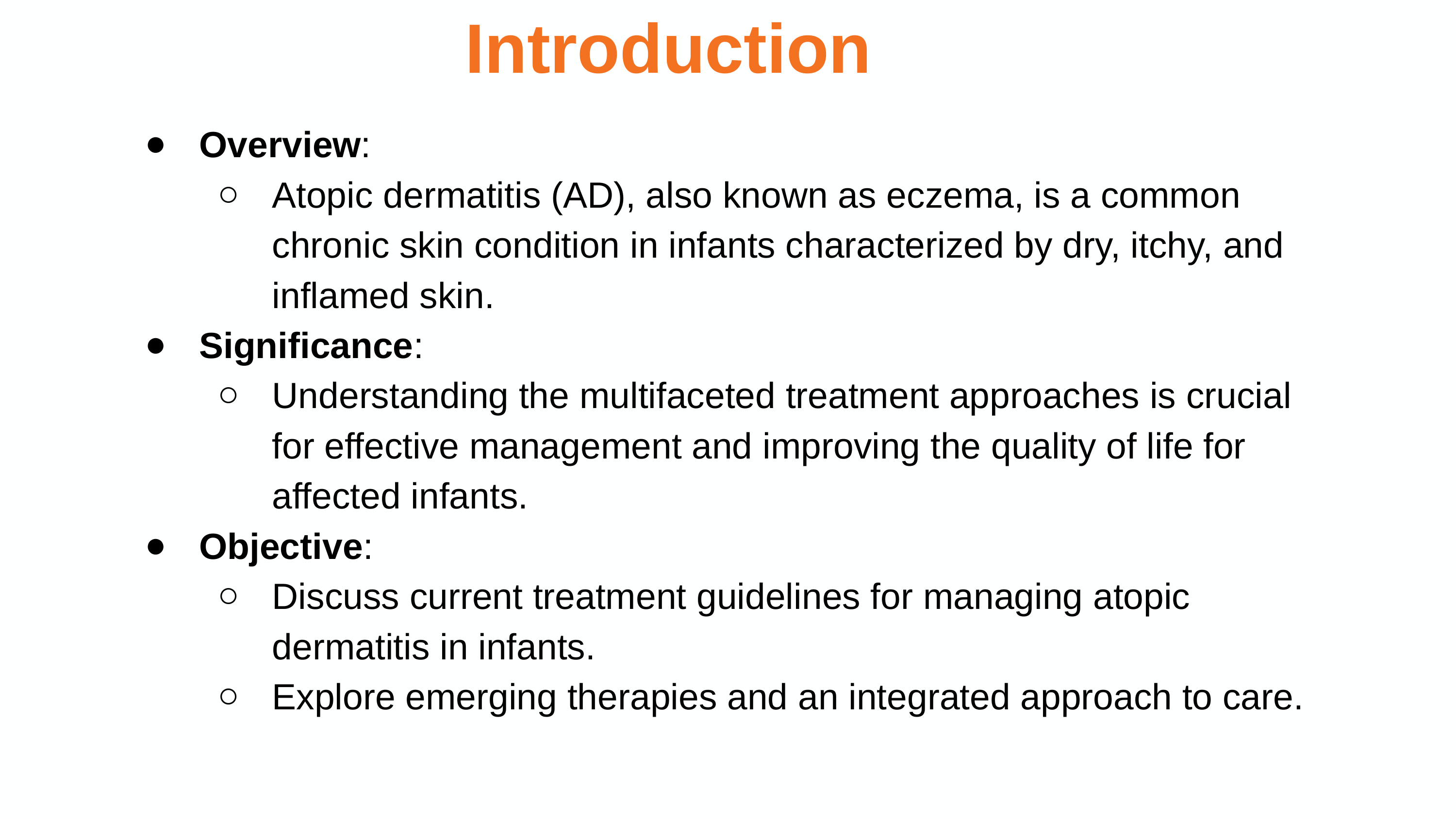

Introduction
Overview:
Atopic dermatitis (AD), also known as eczema, is a common chronic skin condition in infants characterized by dry, itchy, and inflamed skin.
Significance:
Understanding the multifaceted treatment approaches is crucial for effective management and improving the quality of life for affected infants.
Objective:
Discuss current treatment guidelines for managing atopic dermatitis in infants.
Explore emerging therapies and an integrated approach to care.